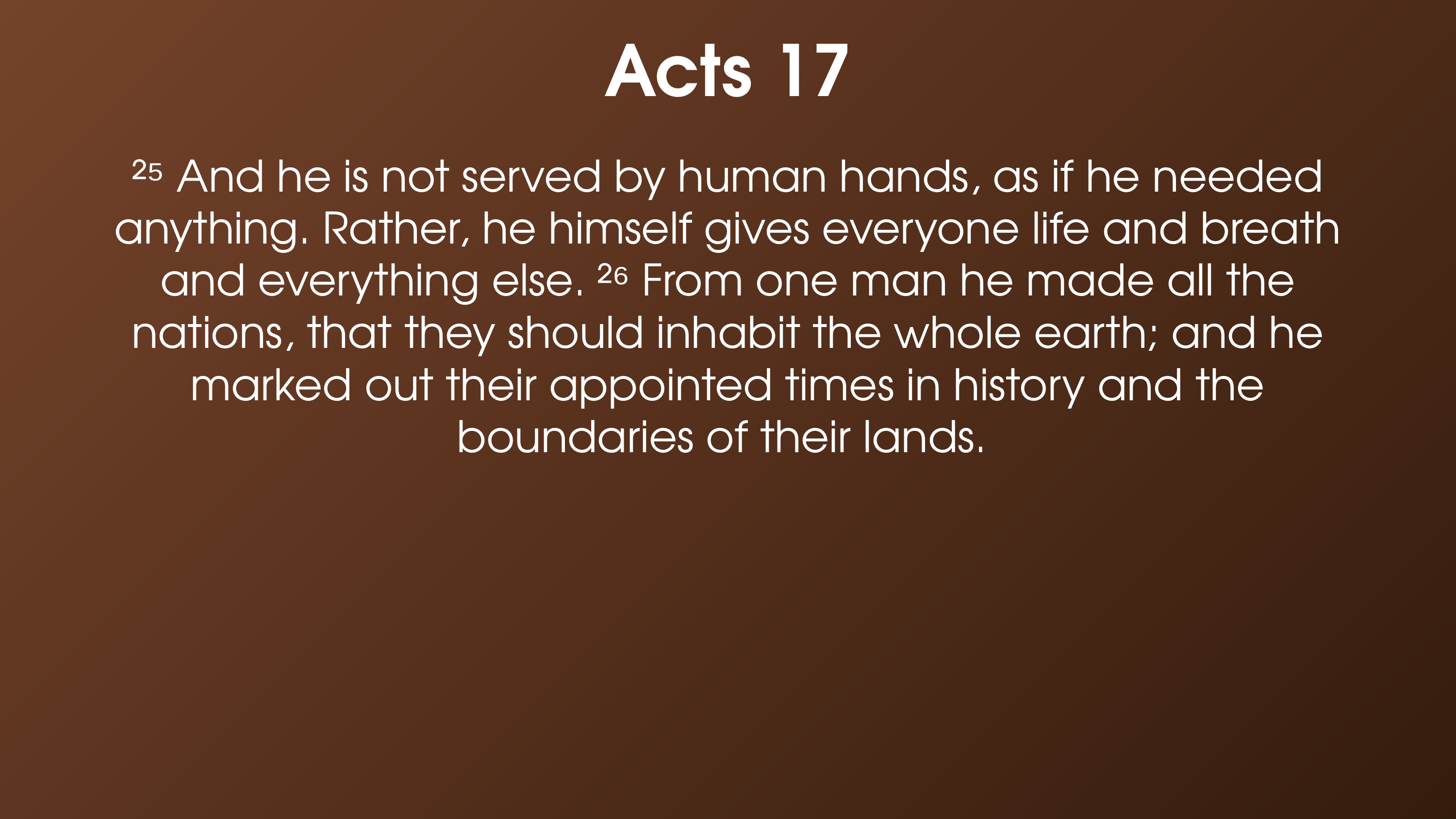

Acts 17
²⁵ And he is not served by human hands, as if he needed anything. Rather, he himself gives everyone life and breath and everything else. ²⁶ From one man he made all the nations, that they should inhabit the whole earth; and he marked out their appointed times in history and the boundaries of their lands.